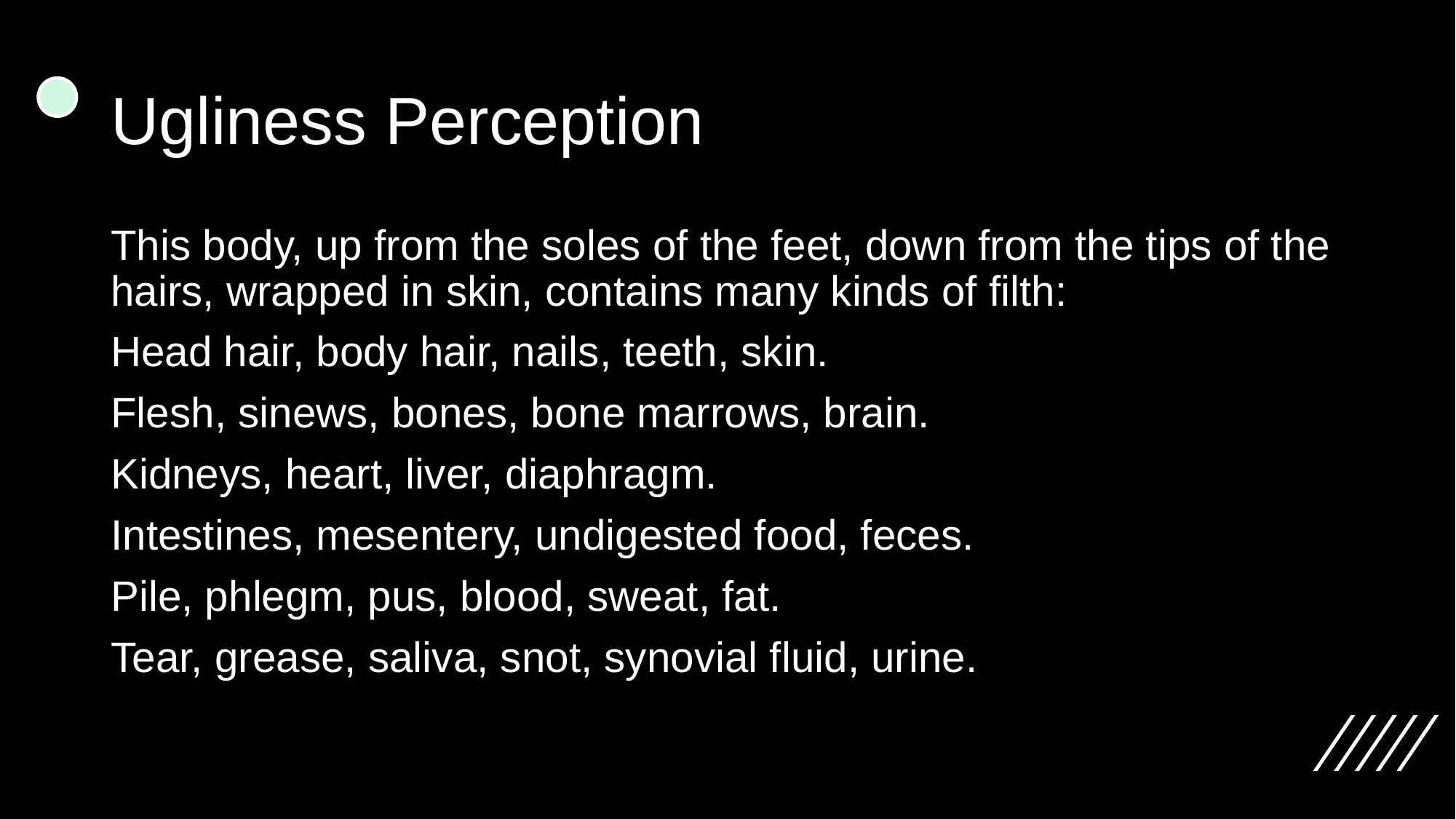

# Ugliness Perception
This body, up from the soles of the feet, down from the tips of the hairs, wrapped in skin, contains many kinds of filth:
Head hair, body hair, nails, teeth, skin.
Flesh, sinews, bones, bone marrows, brain.
Kidneys, heart, liver, diaphragm.
Intestines, mesentery, undigested food, feces.
Pile, phlegm, pus, blood, sweat, fat.
Tear, grease, saliva, snot, synovial fluid, urine.